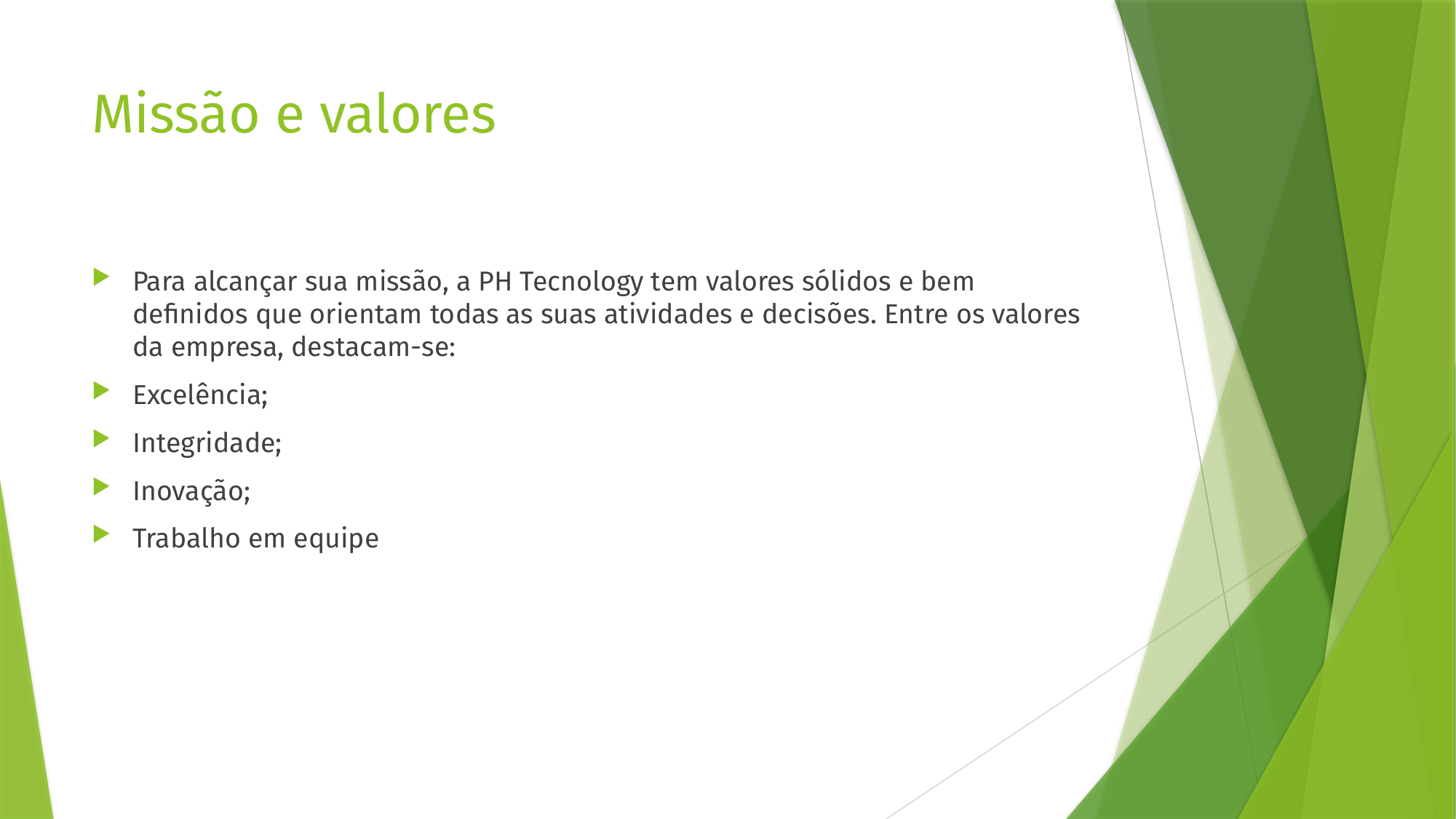

# Missão e valores
Para alcançar sua missão, a PH Tecnology tem valores sólidos e bem definidos que orientam todas as suas atividades e decisões. Entre os valores da empresa, destacam-se:
Excelência;
Integridade;
Inovação;
Trabalho em equipe